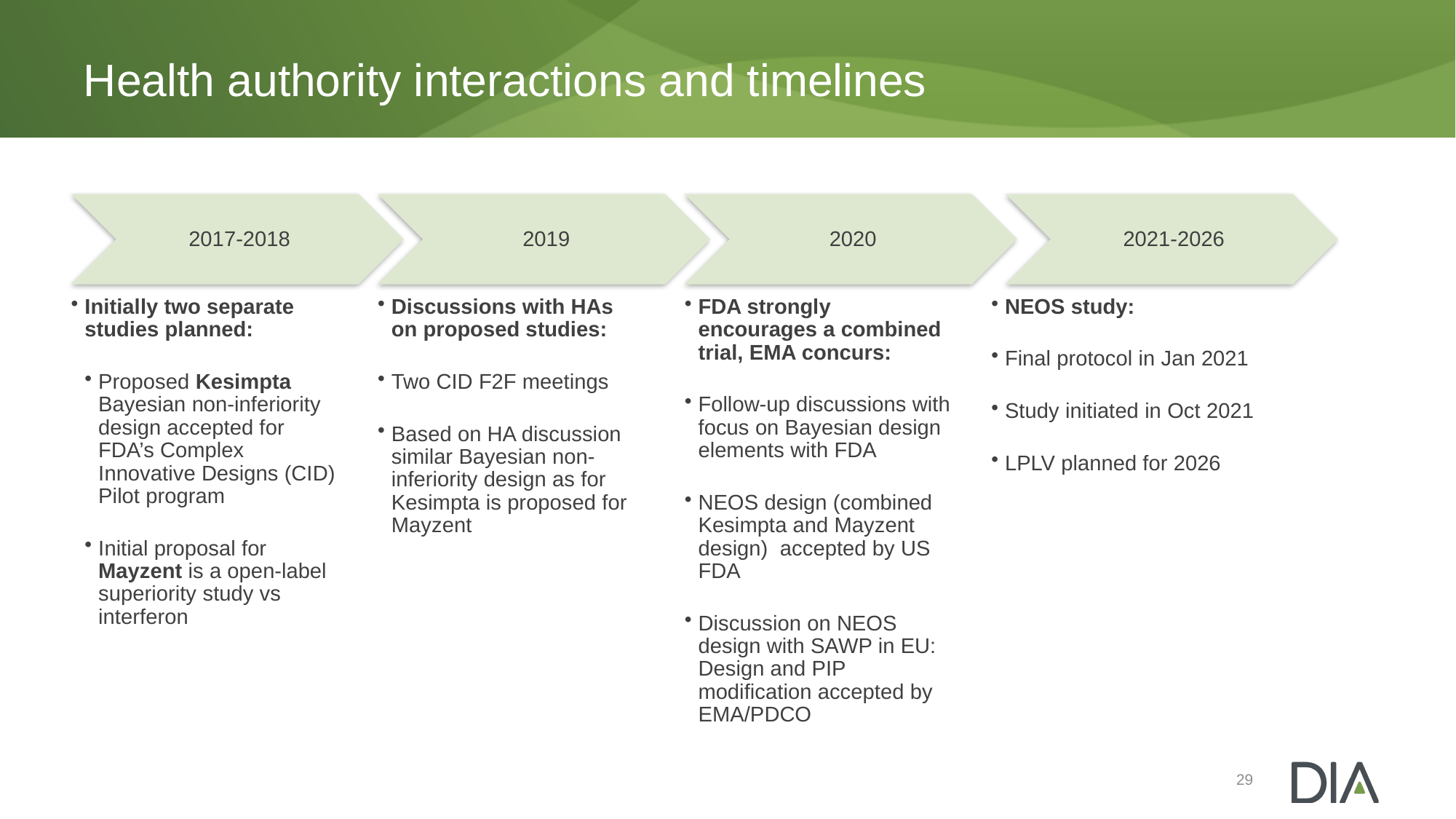

# Health authority interactions and timelines
2017-2018
Initially two separate studies planned:

Proposed Kesimpta Bayesian non-inferiority design accepted for FDA’s Complex Innovative Designs (CID) Pilot program

Initial proposal for Mayzent is a open-label superiority study vs interferon
2019
Discussions with HAs on proposed studies:

Two CID F2F meetings

Based on HA discussion similar Bayesian non-inferiority design as for Kesimpta is proposed for Mayzent
2020
FDA strongly encourages a combined trial, EMA concurs:

Follow-up discussions with focus on Bayesian design elements with FDA

NEOS design (combined Kesimpta and Mayzent design)  accepted by US FDA

Discussion on NEOS design with SAWP in EU: Design and PIP modification accepted by EMA/PDCO
2021-2026
NEOS study:

Final protocol in Jan 2021

Study initiated in Oct 2021

LPLV planned for 2026
29